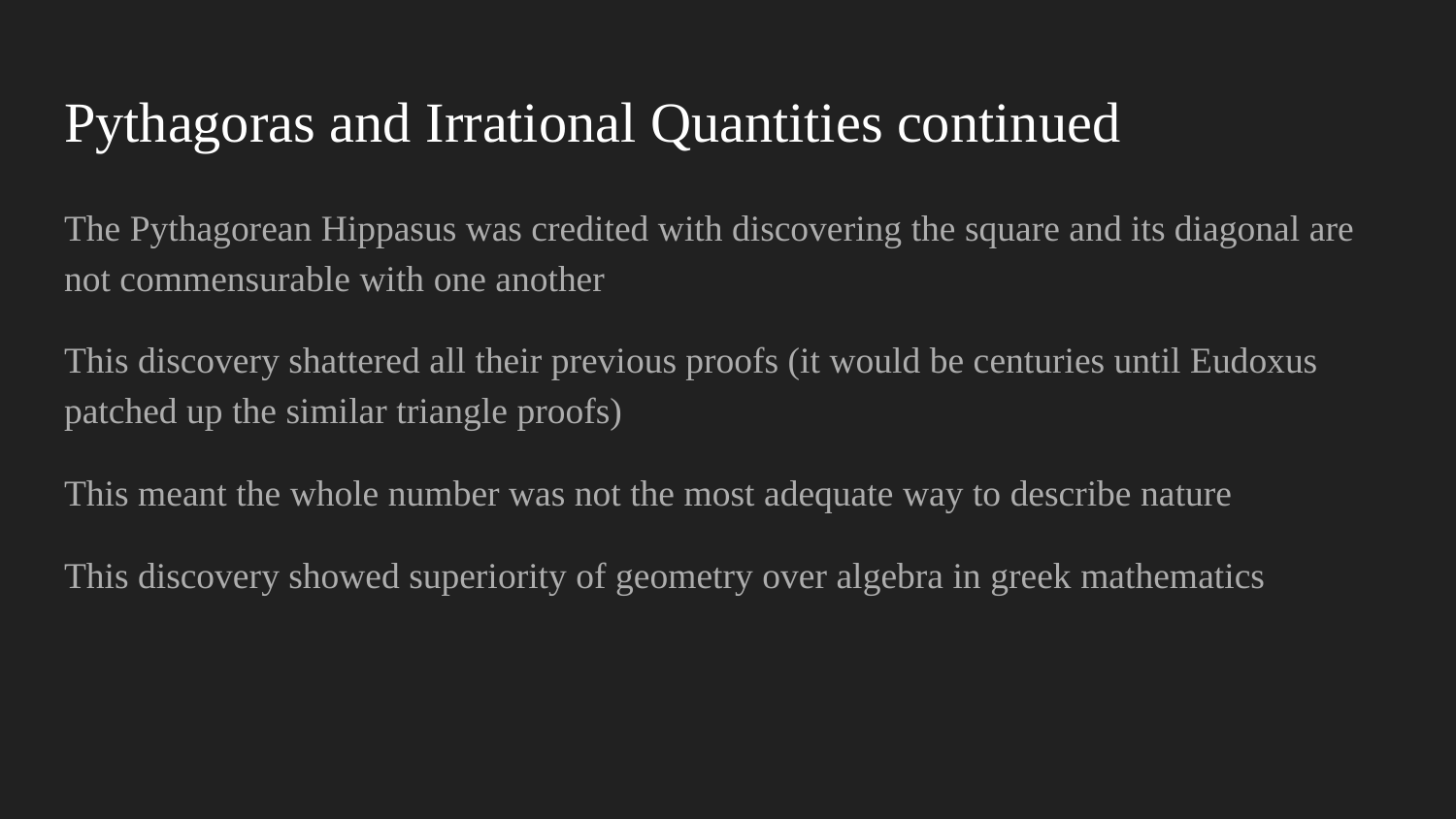

# Pythagoras and Irrational Quantities continued
The Pythagorean Hippasus was credited with discovering the square and its diagonal are not commensurable with one another
This discovery shattered all their previous proofs (it would be centuries until Eudoxus patched up the similar triangle proofs)
This meant the whole number was not the most adequate way to describe nature
This discovery showed superiority of geometry over algebra in greek mathematics